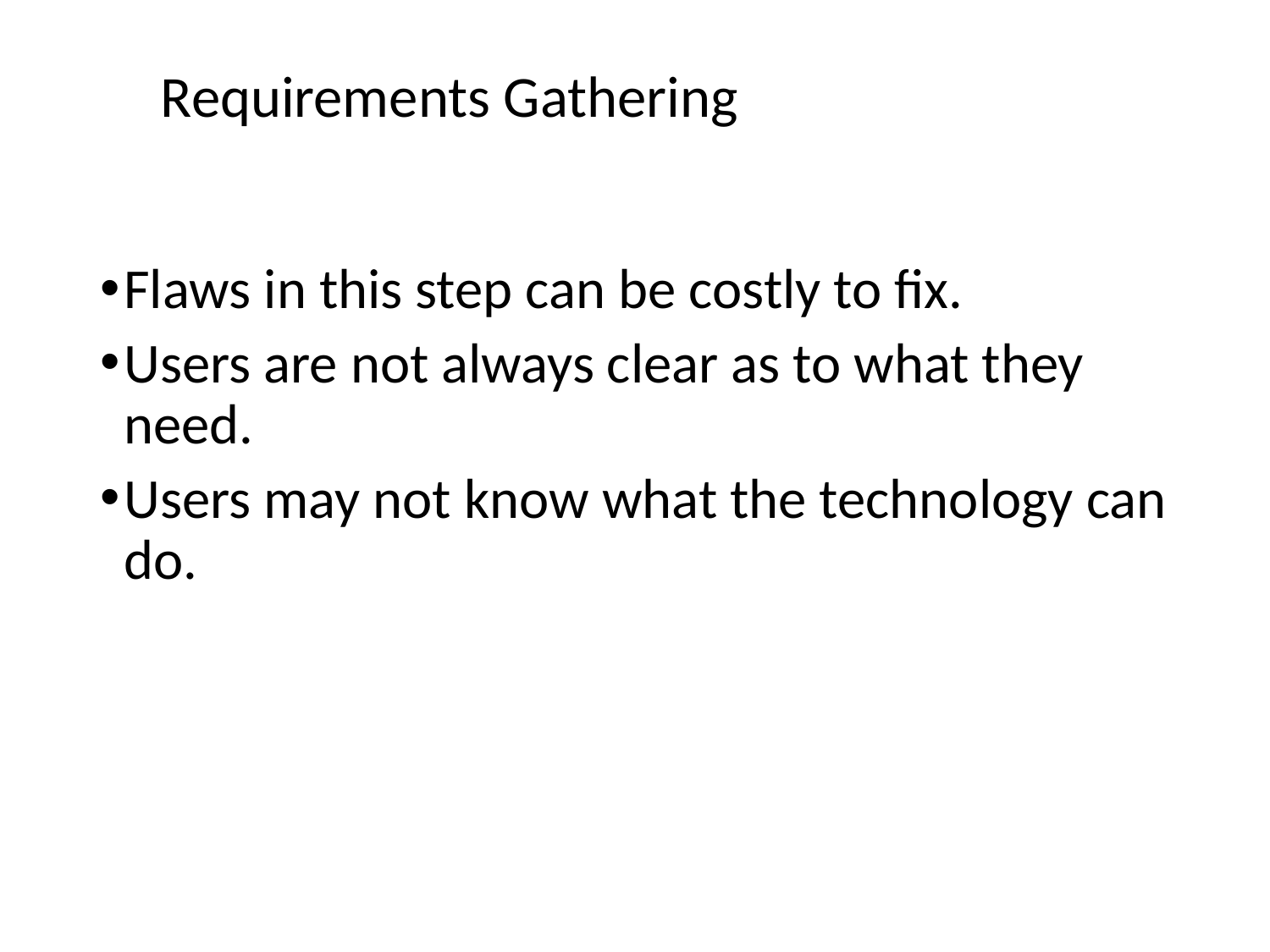

# Requirements Gathering
Flaws in this step can be costly to fix.
Users are not always clear as to what they need.
Users may not know what the technology can do.